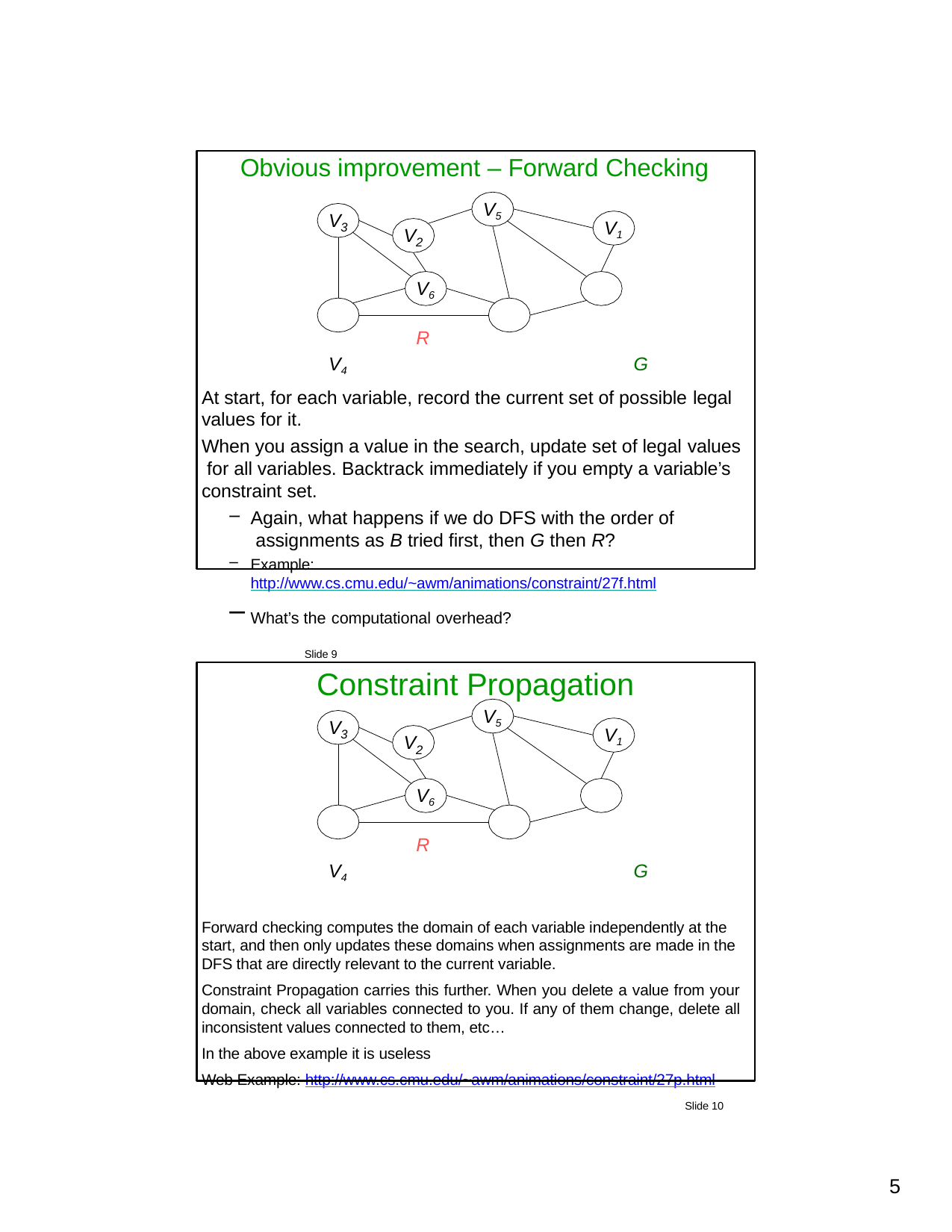

Obvious improvement – Forward Checking

V5

V

V1
3

V

2

V6	R
V4	G
At start, for each variable, record the current set of possible legal  values for it.
When you assign a value in the search, update set of legal values  for all variables. Backtrack immediately if you empty a variable’s  constraint set.
Again, what happens if we do DFS with the order of  assignments as B tried first, then G then R?
Example: http://www.cs.cmu.edu/~awm/animations/constraint/27f.html
What’s the computational overhead?	Slide 9

Constraint Propagation

V5

V

V1
3

V

2

V6	R
V4	G

Forward checking computes the domain of each variable independently at the  start, and then only updates these domains when assignments are made in the  DFS that are directly relevant to the current variable.
Constraint Propagation carries this further. When you delete a value from your  domain, check all variables connected to you. If any of them change, delete all  inconsistent values connected to them, etc…
In the above example it is useless
Web Example: http://www.cs.cmu.edu/~awm/animations/constraint/27p.html
Slide 10

5